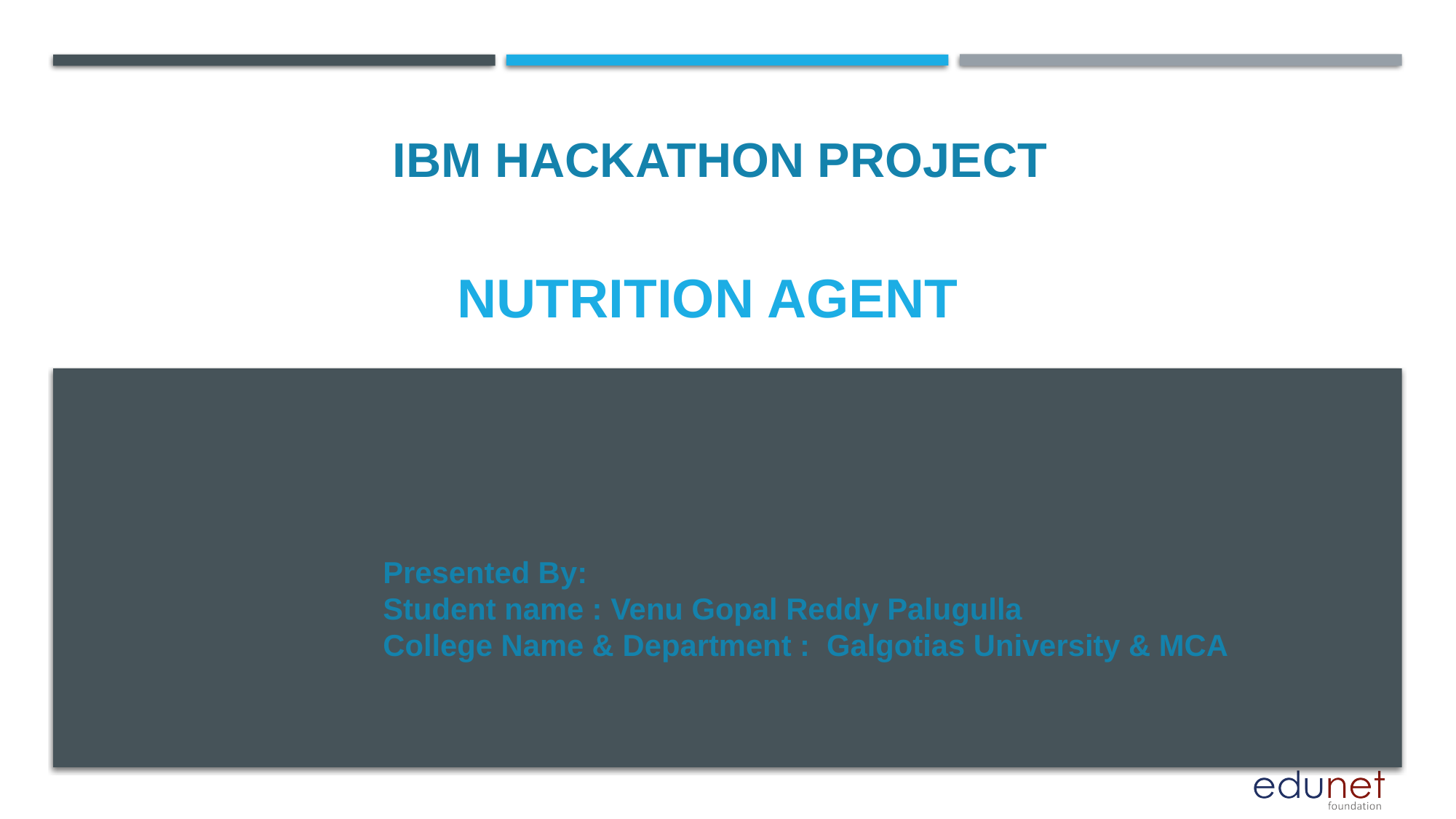

IBM HACKATHON PROJECT
# Nutrition agent
Presented By:
Student name : Venu Gopal Reddy Palugulla
College Name & Department :  Galgotias University & MCA